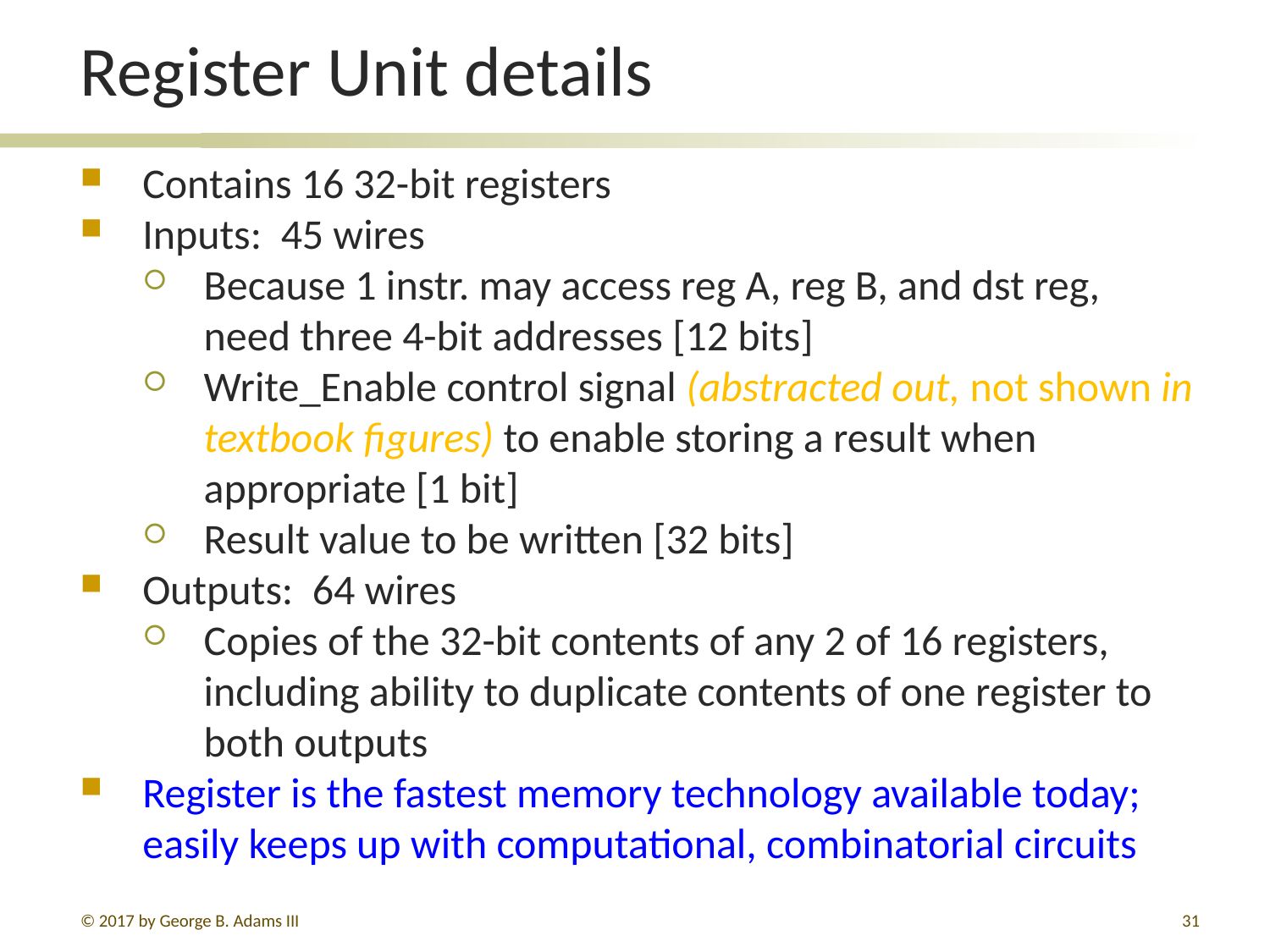

# Register Unit details
Contains 16 32-bit registers
Inputs:  45 wires
Because 1 instr. may access reg A, reg B, and dst reg,  need three 4-bit addresses [12 bits]
Write_Enable control signal (abstracted out, not shown in textbook figures) to enable storing a result when appropriate [1 bit]
Result value to be written [32 bits]
Outputs:  64 wires
Copies of the 32-bit contents of any 2 of 16 registers, including ability to duplicate contents of one register to both outputs
Register is the fastest memory technology available today; easily keeps up with computational, combinatorial circuits
© 2017 by George B. Adams III
31